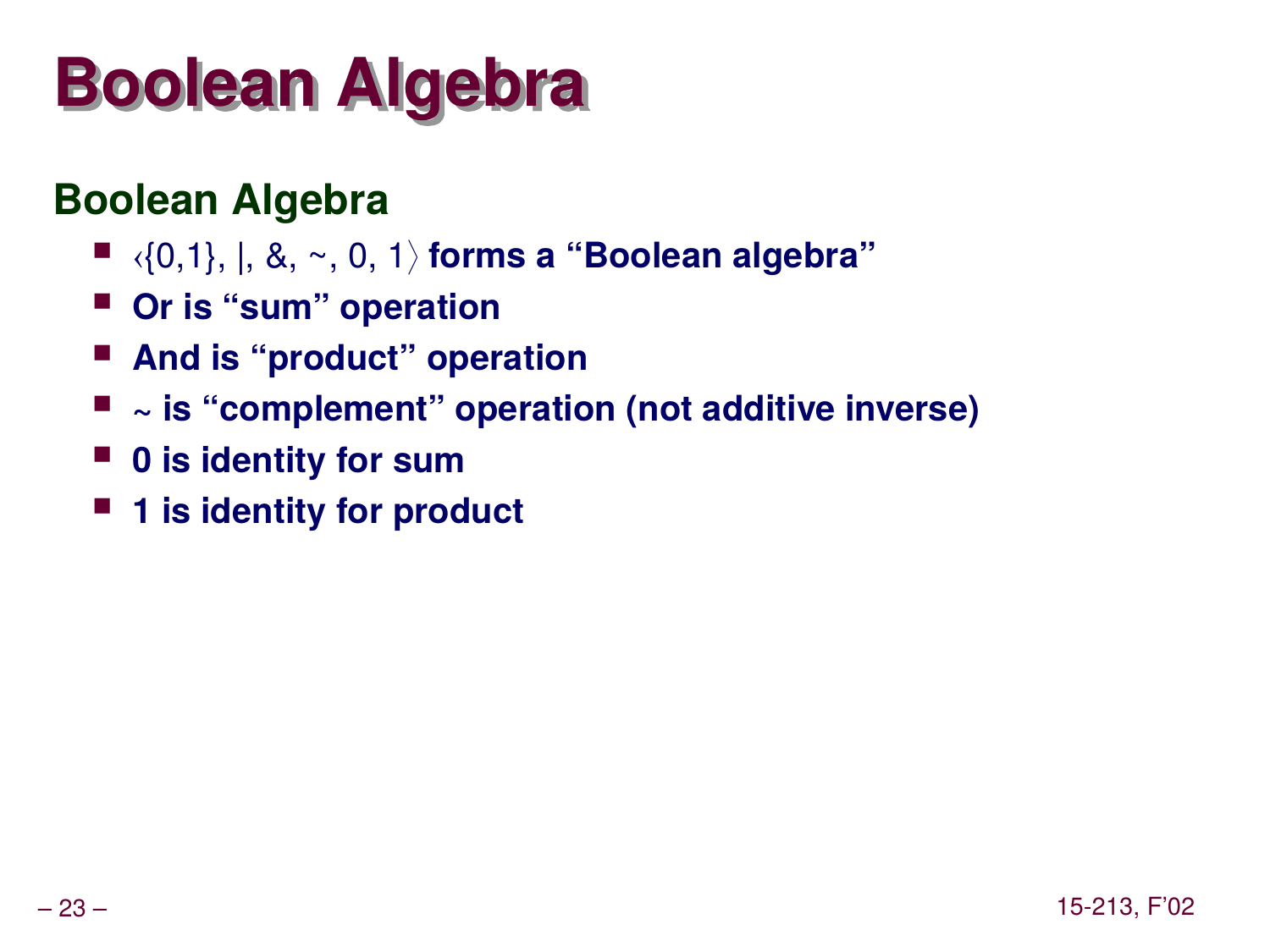

# Boolean Algebra
Boolean Algebra
〈{0,1}, |, &, ~, 0, 1〉 forms a “Boolean algebra”
Or is “sum” operation
And is “product” operation
~ is “complement” operation (not additive inverse)
0 is identity for sum
1 is identity for product